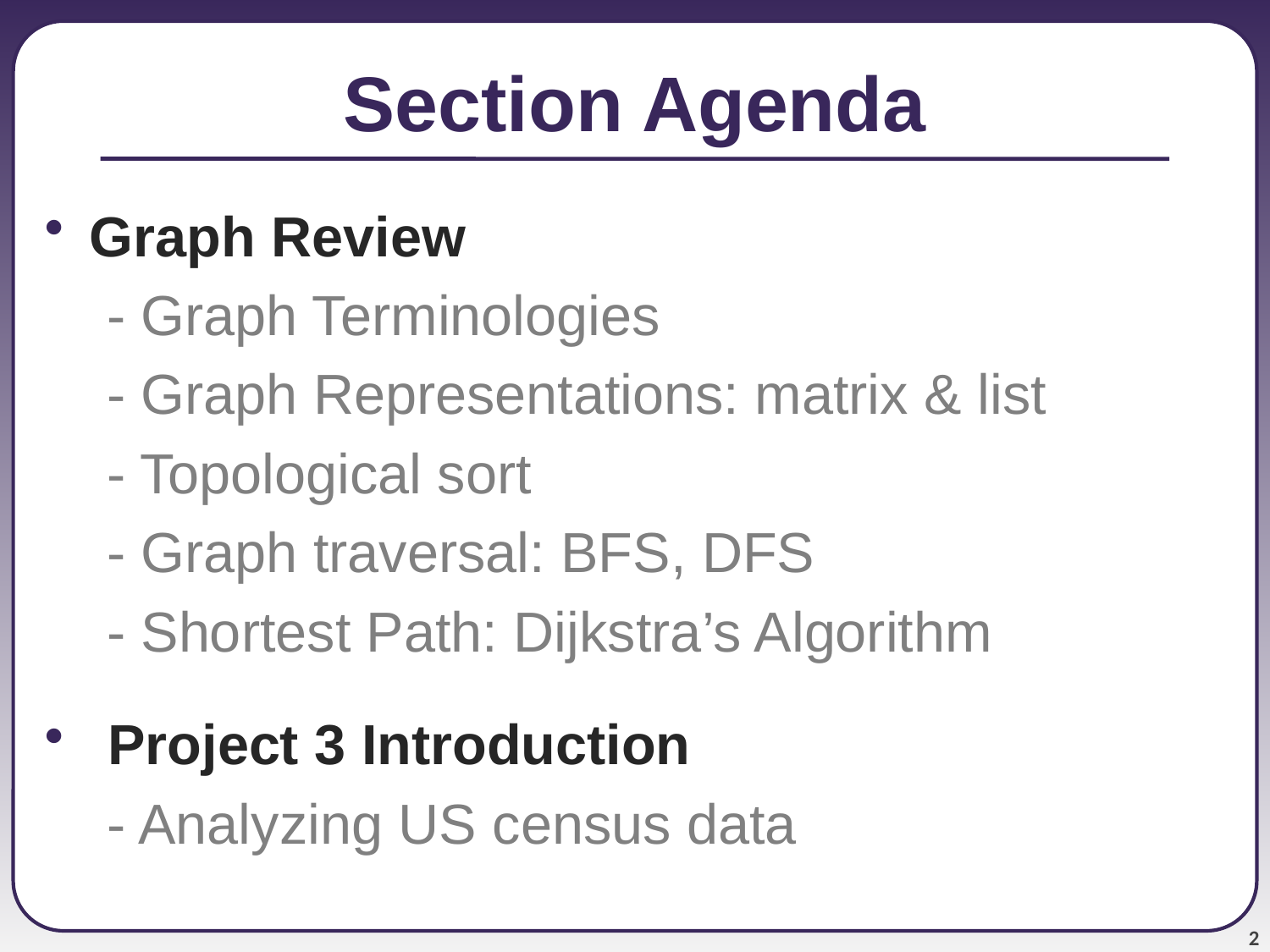

# Section Agenda
 Graph Review
      - Graph Terminologies
      - Graph Representations: matrix & list
      - Topological sort
      - Graph traversal: BFS, DFS
      - Shortest Path: Dijkstra’s Algorithm

  Project 3 Introduction
    - Analyzing US census data